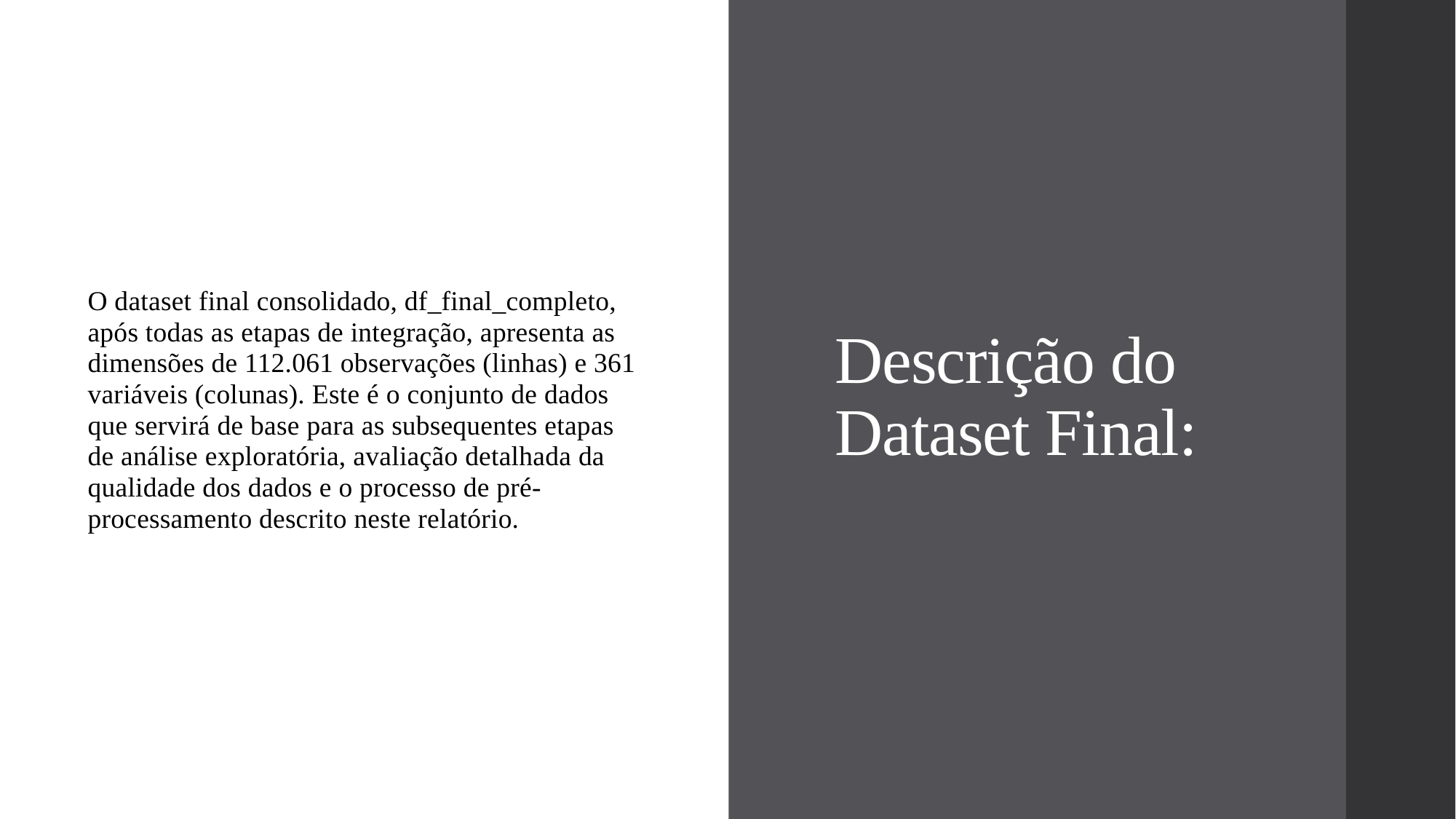

# Descrição do Dataset Final:
O dataset final consolidado, df_final_completo, após todas as etapas de integração, apresenta as dimensões de 112.061 observações (linhas) e 361 variáveis (colunas). Este é o conjunto de dados que servirá de base para as subsequentes etapas de análise exploratória, avaliação detalhada da qualidade dos dados e o processo de pré-processamento descrito neste relatório.